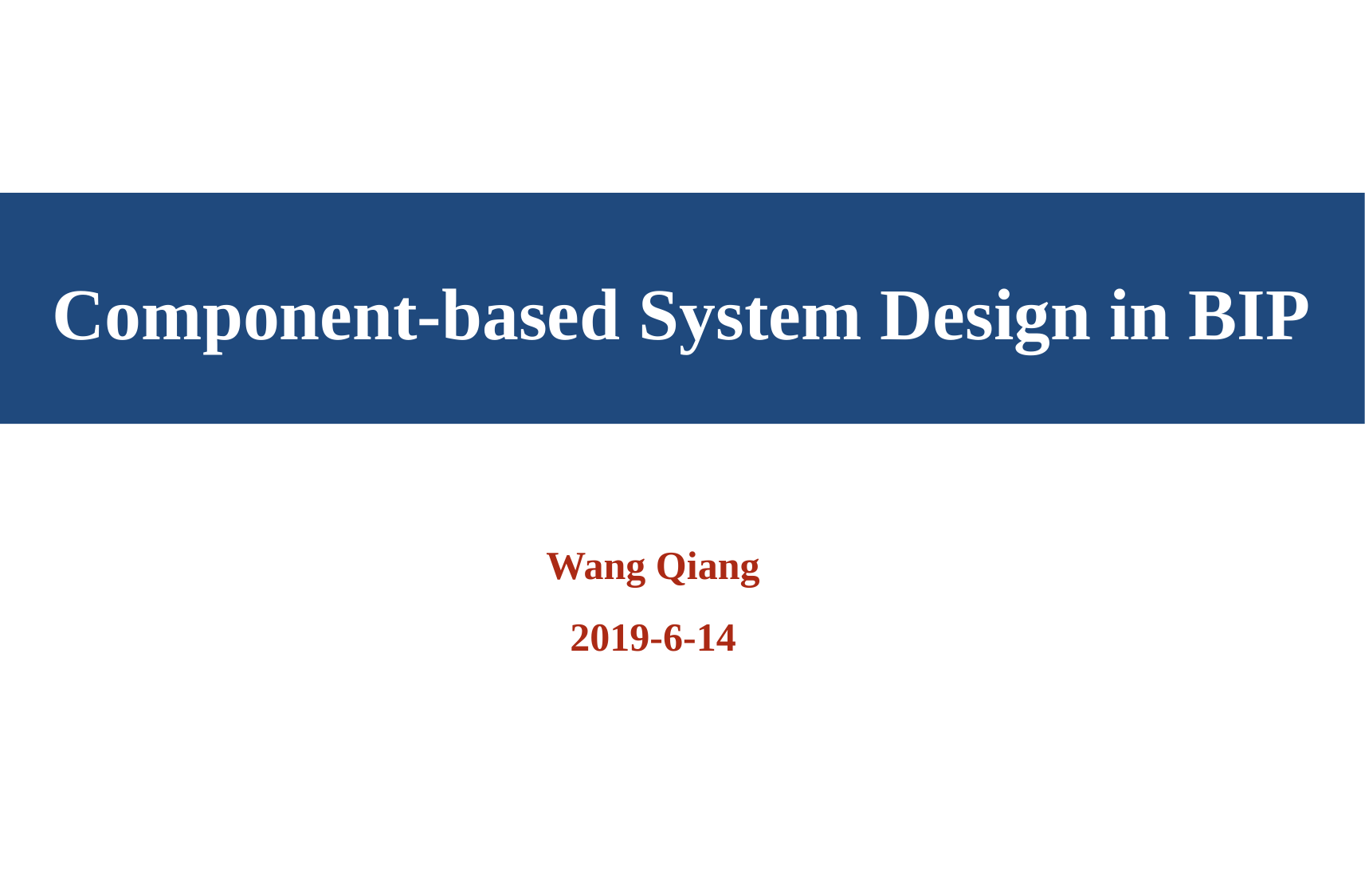

# Component-based System Design in BIP
Wang Qiang
2019-6-14